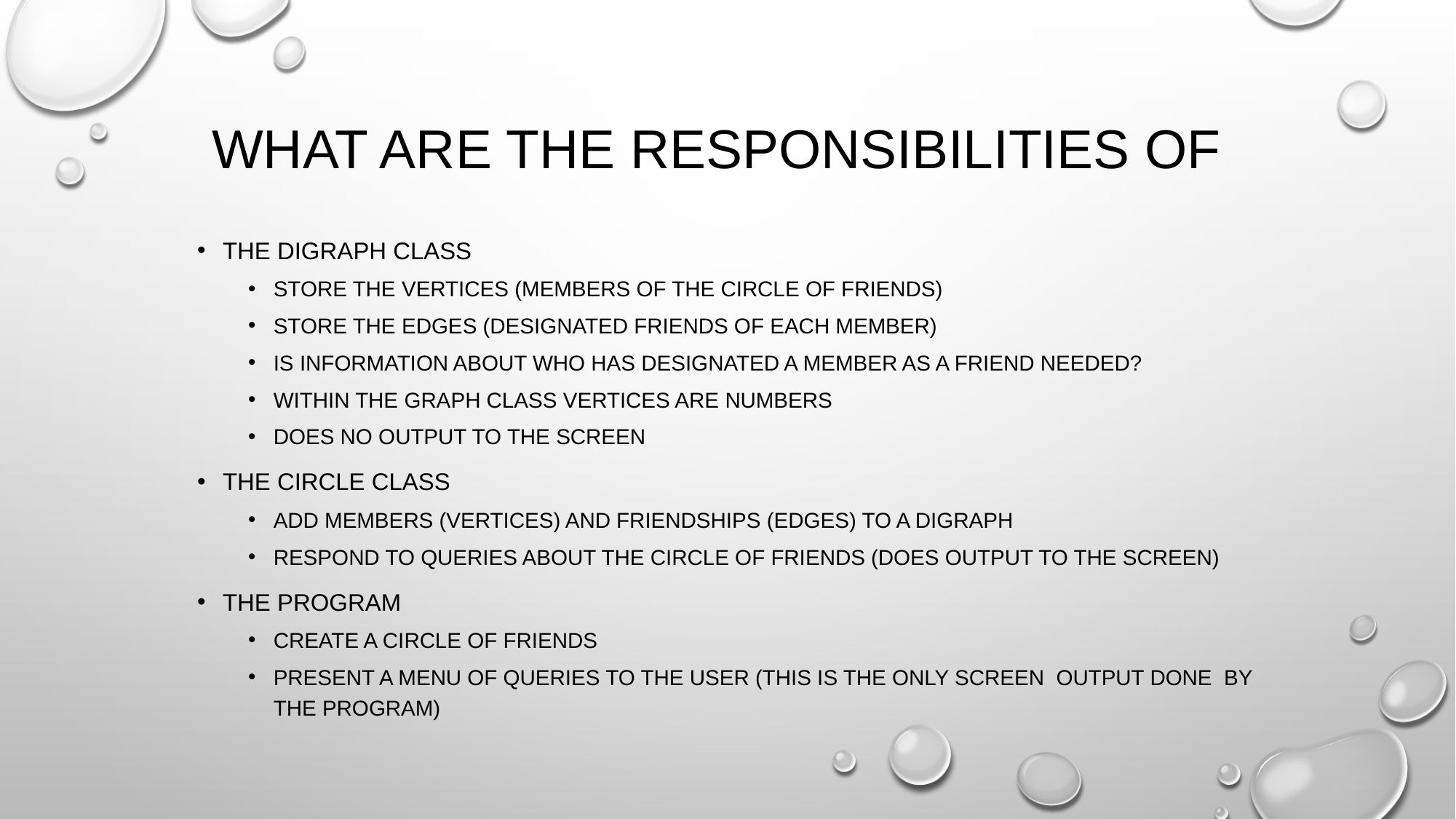

# What are the responsibilities of
The Digraph class
Store the vertices (members of the circle of friends)
Store the edges (designated friends of each member)
Is information about who has designated a member as a friend needed?
Within the graph class vertices are numbers
Does no output to the screen
The circle class
add members (vertices) and friendships (edges) to a digraph
Respond to queries about the circle of friends (does output to the screen)
the program
Create a circle of friends
Present a menu of queries to the user (this is the only screen  output done  by the program)